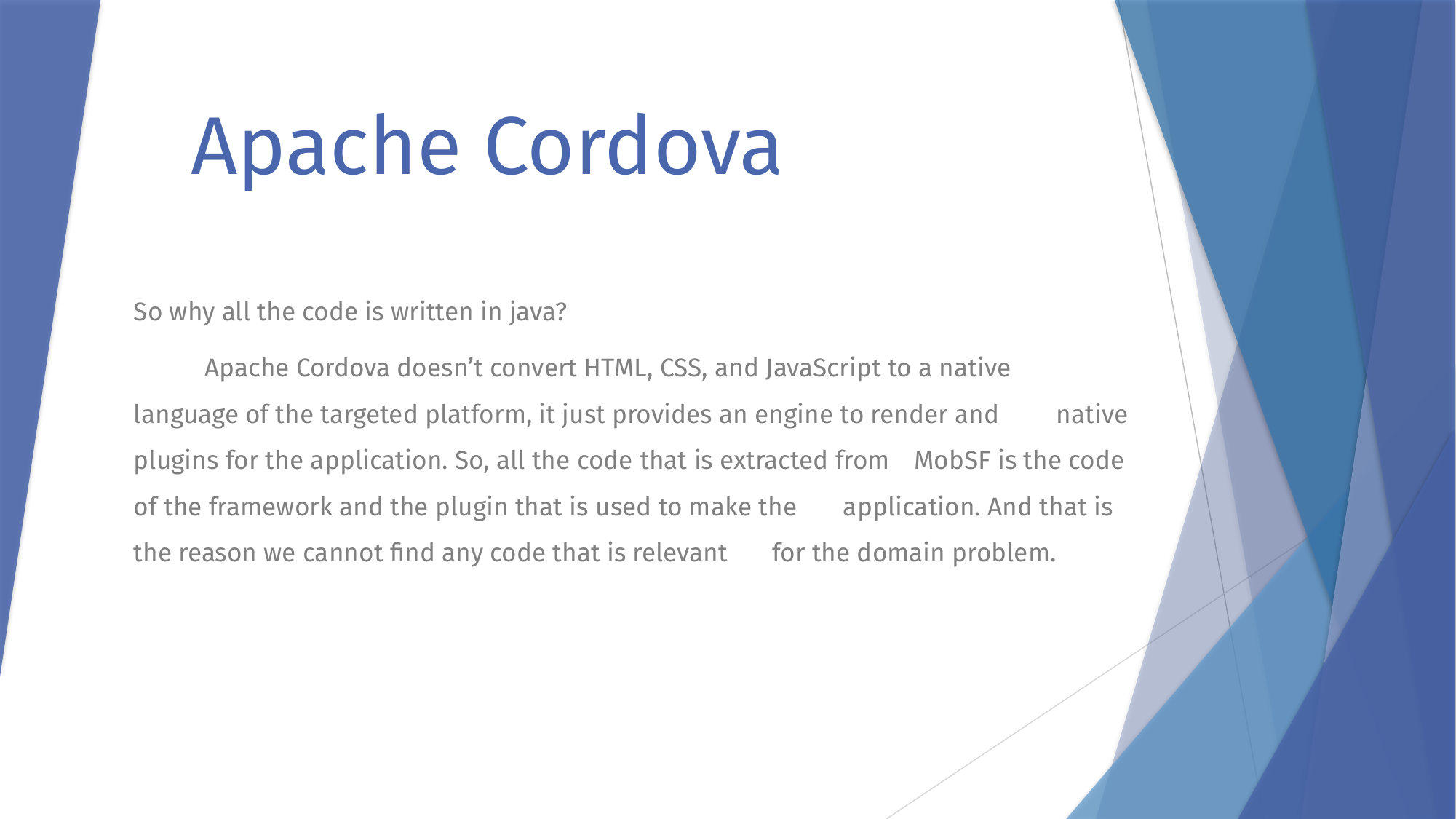

# Apache Cordova
So why all the code is written in java?
	Apache Cordova doesn’t convert HTML, CSS, and JavaScript to a native 	language of the targeted platform, it just provides an engine to render and 	native plugins for the application. So, all the code that is extracted from 	MobSF is the code of the framework and the plugin that is used to make the 	application. And that is the reason we cannot find any code that is relevant 	for the domain problem.